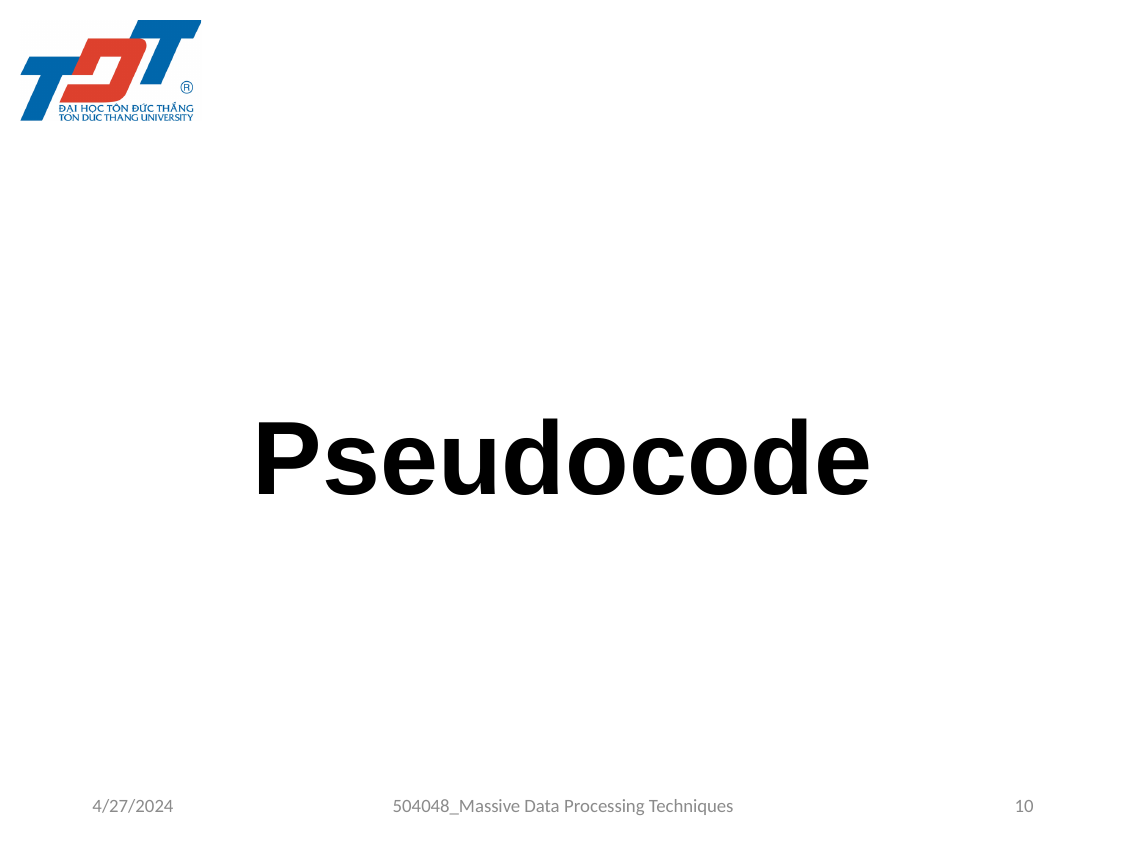

Pseudocode
4/27/2024
504048_Massive Data Processing Techniques
10